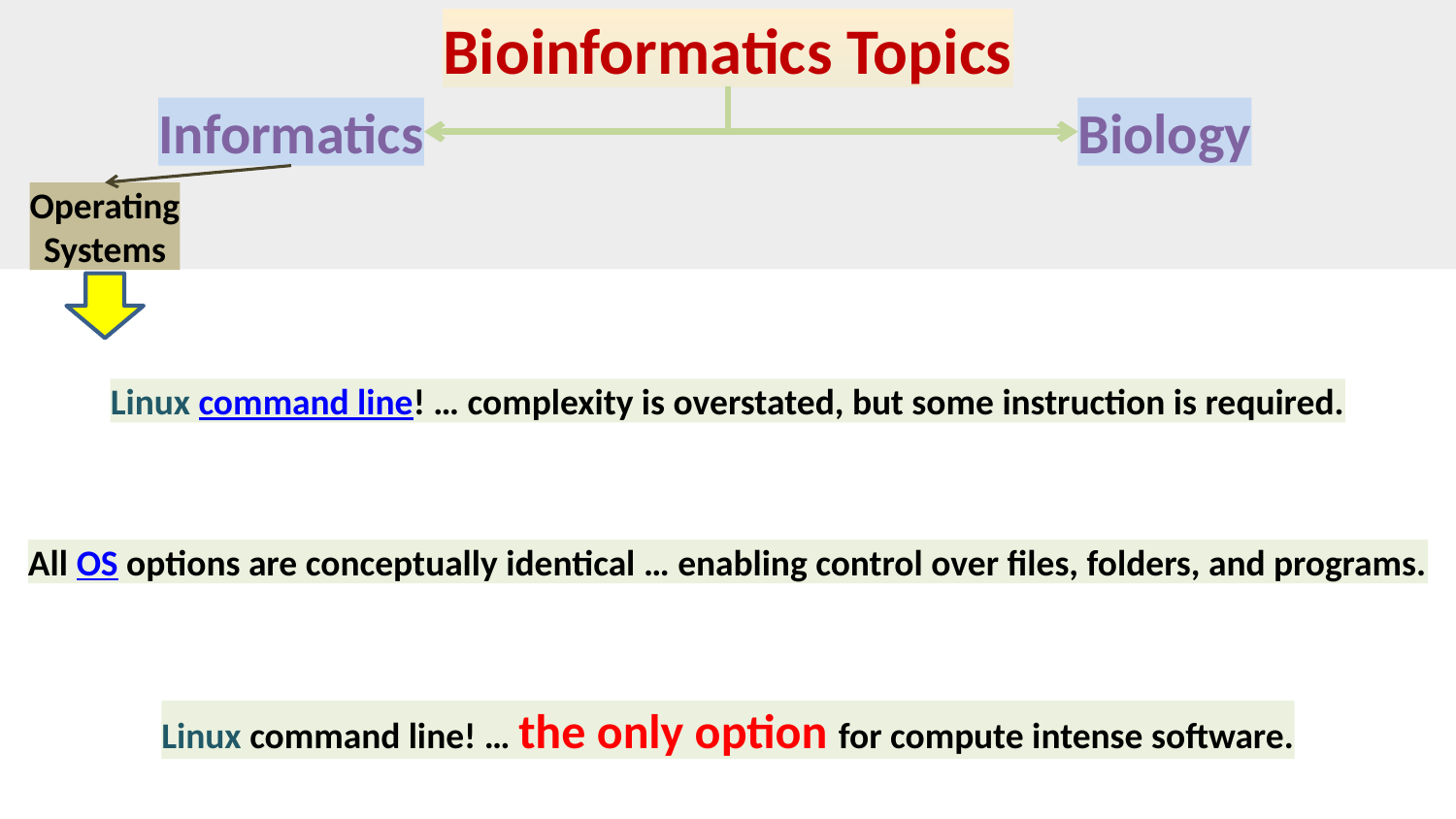

Bioinformatics Topics
Informatics
Biology
Operating
Systems

Linux command line! … complexity is overstated, but some instruction is required.
All OS options are conceptually identical … enabling control over files, folders, and programs.
Linux command line! … the only option for compute intense software.